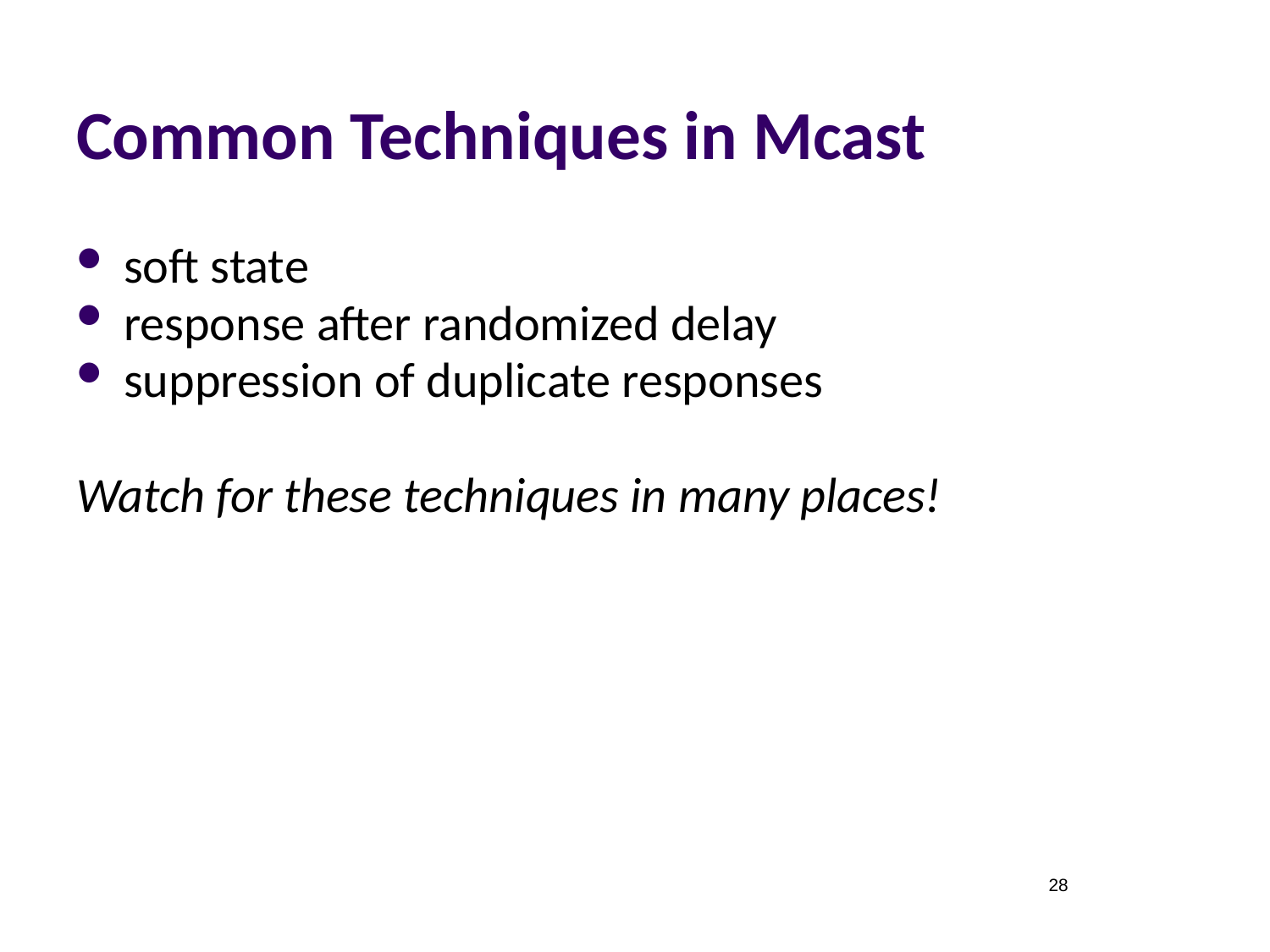

# Common Techniques in Mcast
soft state
response after randomized delay
suppression of duplicate responses

Watch for these techniques in many places!
28